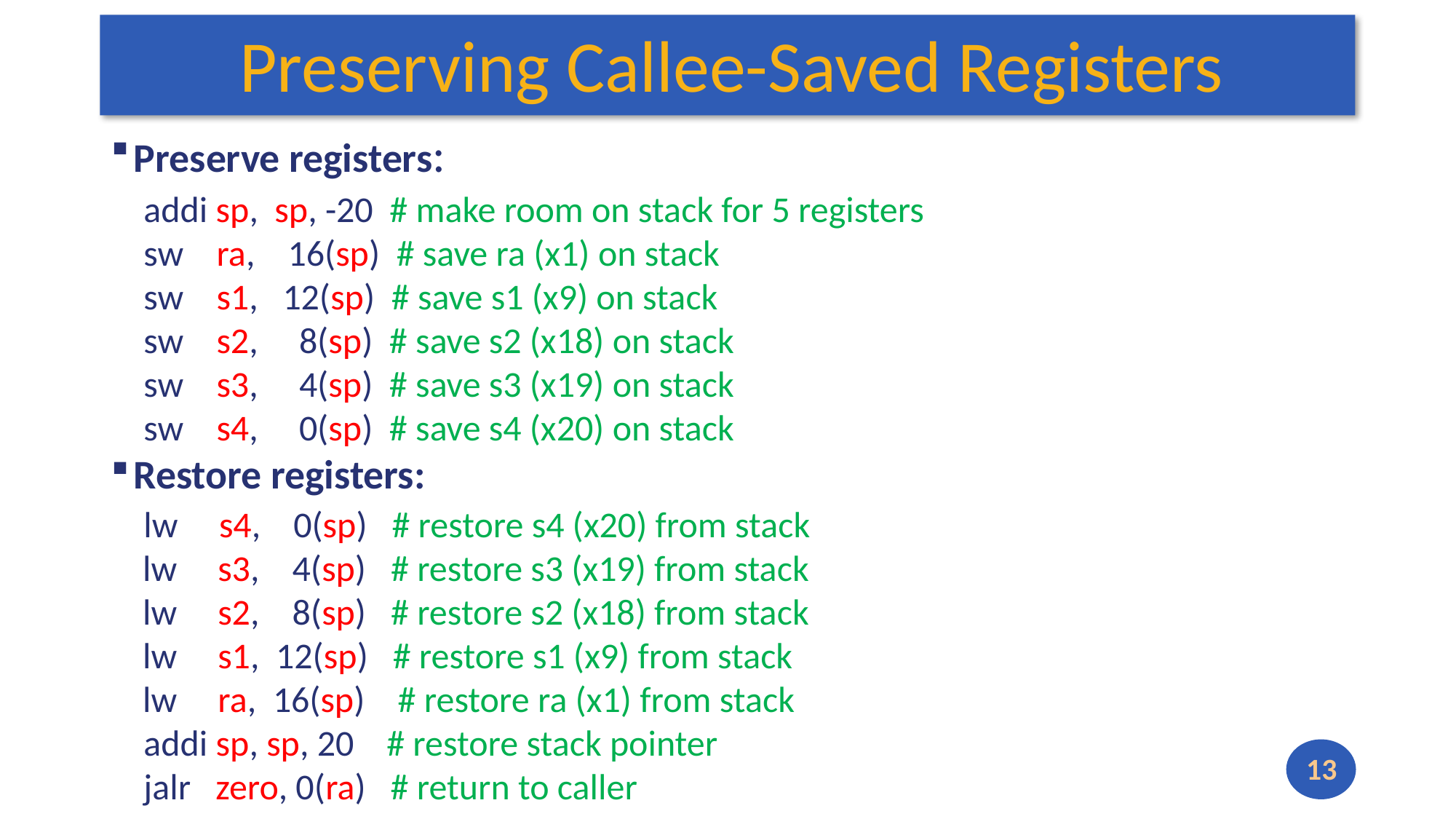

# Preserving Callee-Saved Registers
Preserve registers:
    addi sp,  sp, -20  # make room on stack for 5 registers
    sw    ra,    16(sp)  # save ra (x1) on stack
    sw    s1,   12(sp)  # save s1 (x9) on stack
    sw    s2,     8(sp)  # save s2 (x18) on stack
    sw    s3,     4(sp)  # save s3 (x19) on stack
    sw    s4,     0(sp)  # save s4 (x20) on stack
Restore registers:
    lw     s4,    0(sp)   # restore s4 (x20) from stack
	 lw     s3,    4(sp)   # restore s3 (x19) from stack
	 lw     s2,    8(sp)   # restore s2 (x18) from stack
	 lw     s1,  12(sp)   # restore s1 (x9) from stack
	 lw     ra,  16(sp)    # restore ra (x1) from stack
    addi sp, sp, 20    # restore stack pointer
    jalr   zero, 0(ra)   # return to caller

13